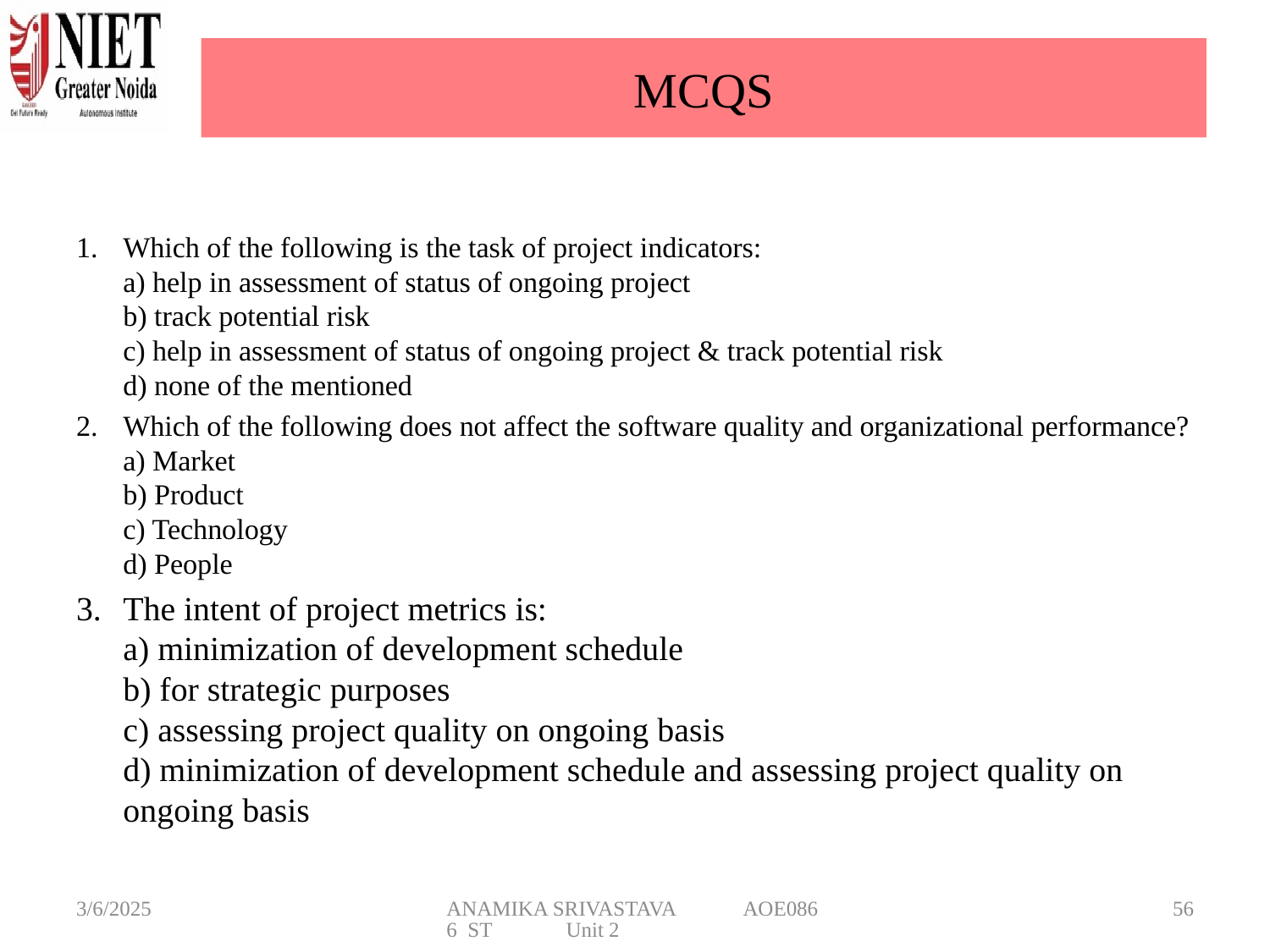

# MCQS
Which of the following is the task of project indicators:
a) help in assessment of status of ongoing project
b) track potential risk
c) help in assessment of status of ongoing project & track potential risk
d) none of the mentioned
Which of the following does not affect the software quality and organizational performance?
a) Market
b) Product
c) Technology
d) People
The intent of project metrics is:
a) minimization of development schedule
b) for strategic purposes
c) assessing project quality on ongoing basis
d) minimization of development schedule and assessing project quality on ongoing basis
3/6/2025
ANAMIKA SRIVASTAVA             AOE0866  ST              Unit 2
56